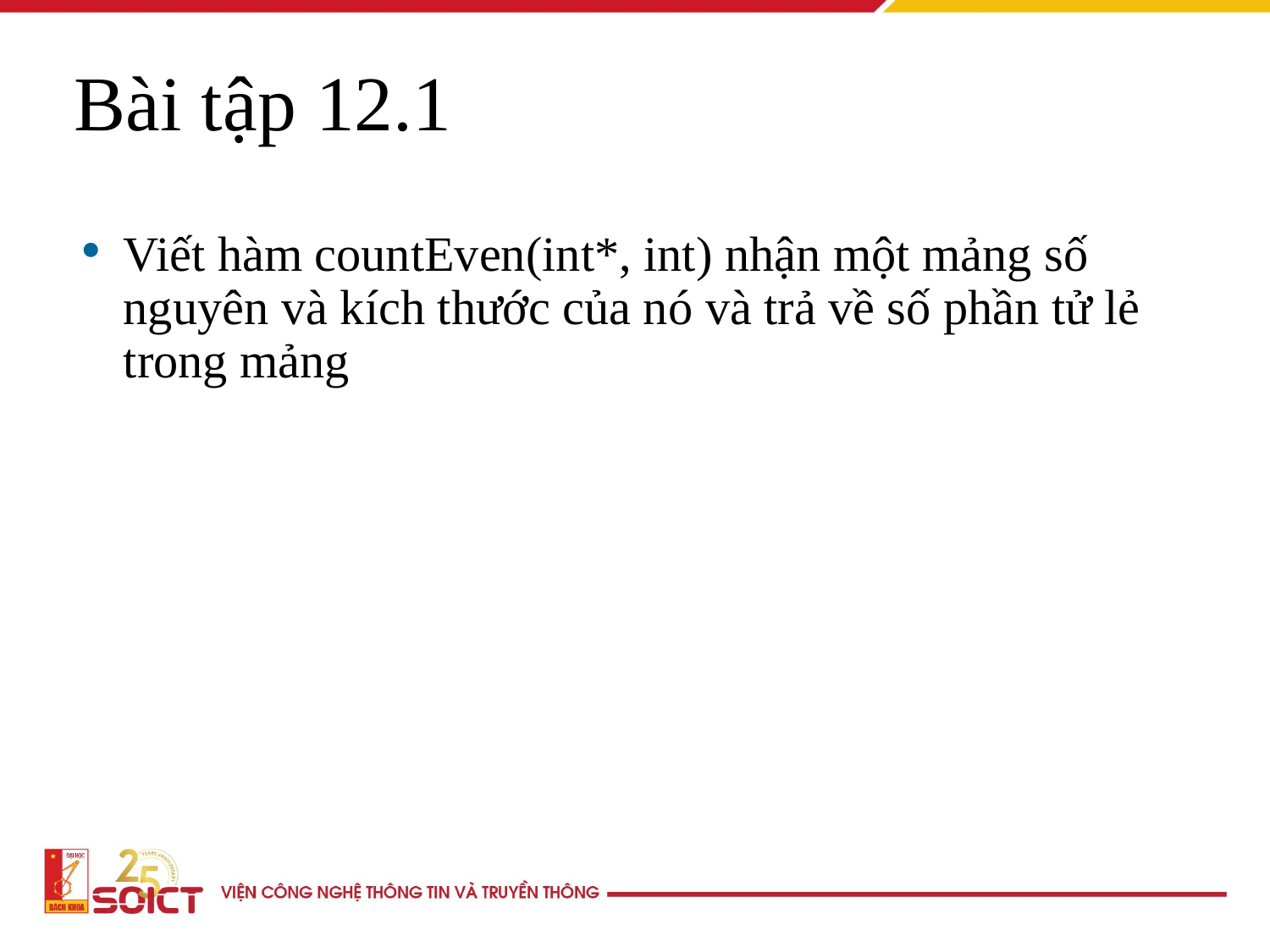

Bài tập 12.1
Viết hàm countEven(int*, int) nhận một mảng số nguyên và kích thước của nó và trả về số phần tử lẻ trong mảng